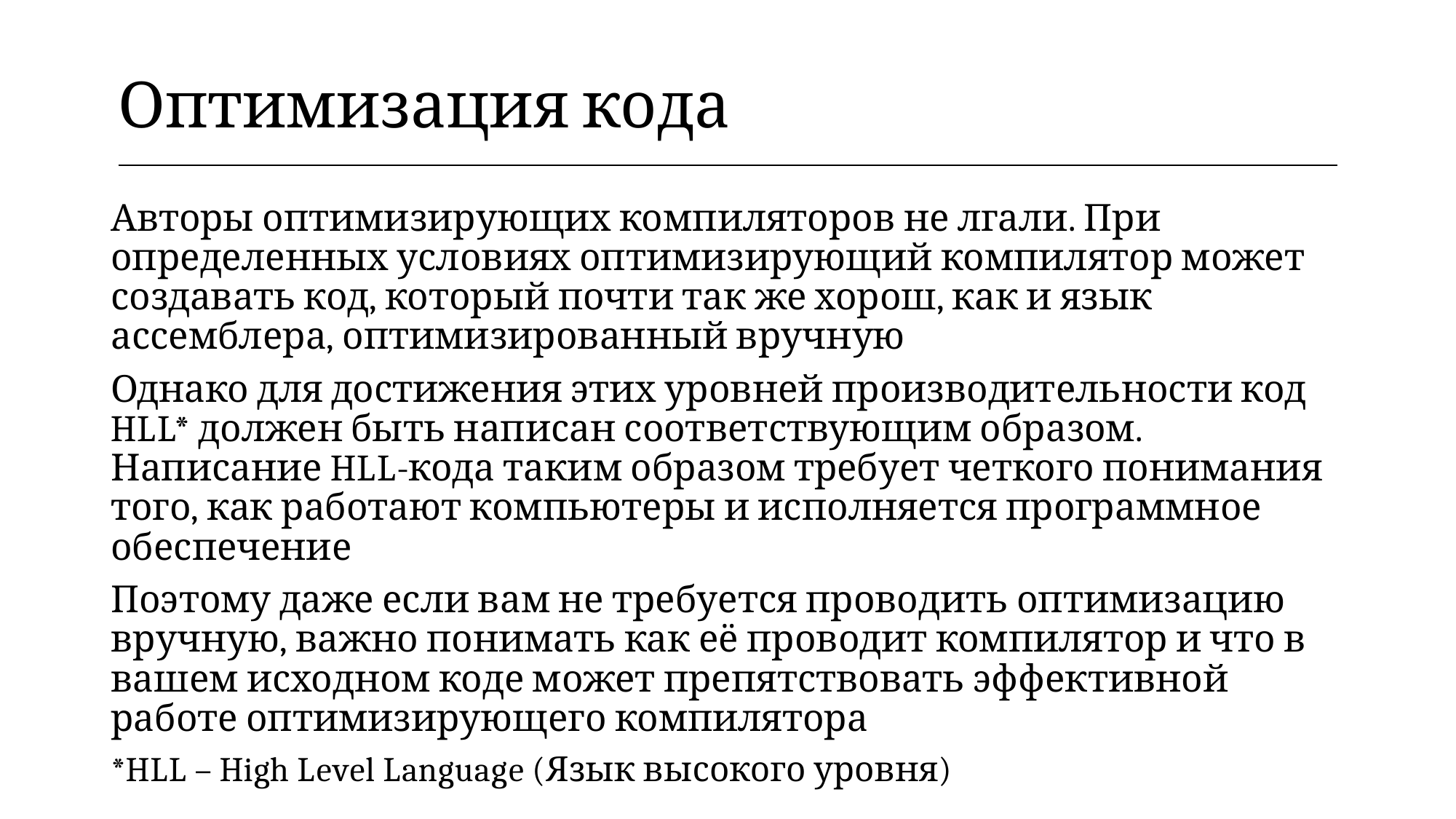

| Оптимизация кода |
| --- |
Авторы оптимизирующих компиляторов не лгали. При определенных условиях оптимизирующий компилятор может создавать код, который почти так же хорош, как и язык ассемблера, оптимизированный вручную
Однако для достижения этих уровней производительности код HLL* должен быть написан соответствующим образом. Написание HLL-кода таким образом требует четкого понимания того, как работают компьютеры и исполняется программное обеспечение
Поэтому даже если вам не требуется проводить оптимизацию вручную, важно понимать как её проводит компилятор и что в вашем исходном коде может препятствовать эффективной работе оптимизирующего компилятора
*HLL – High Level Language (Язык высокого уровня)